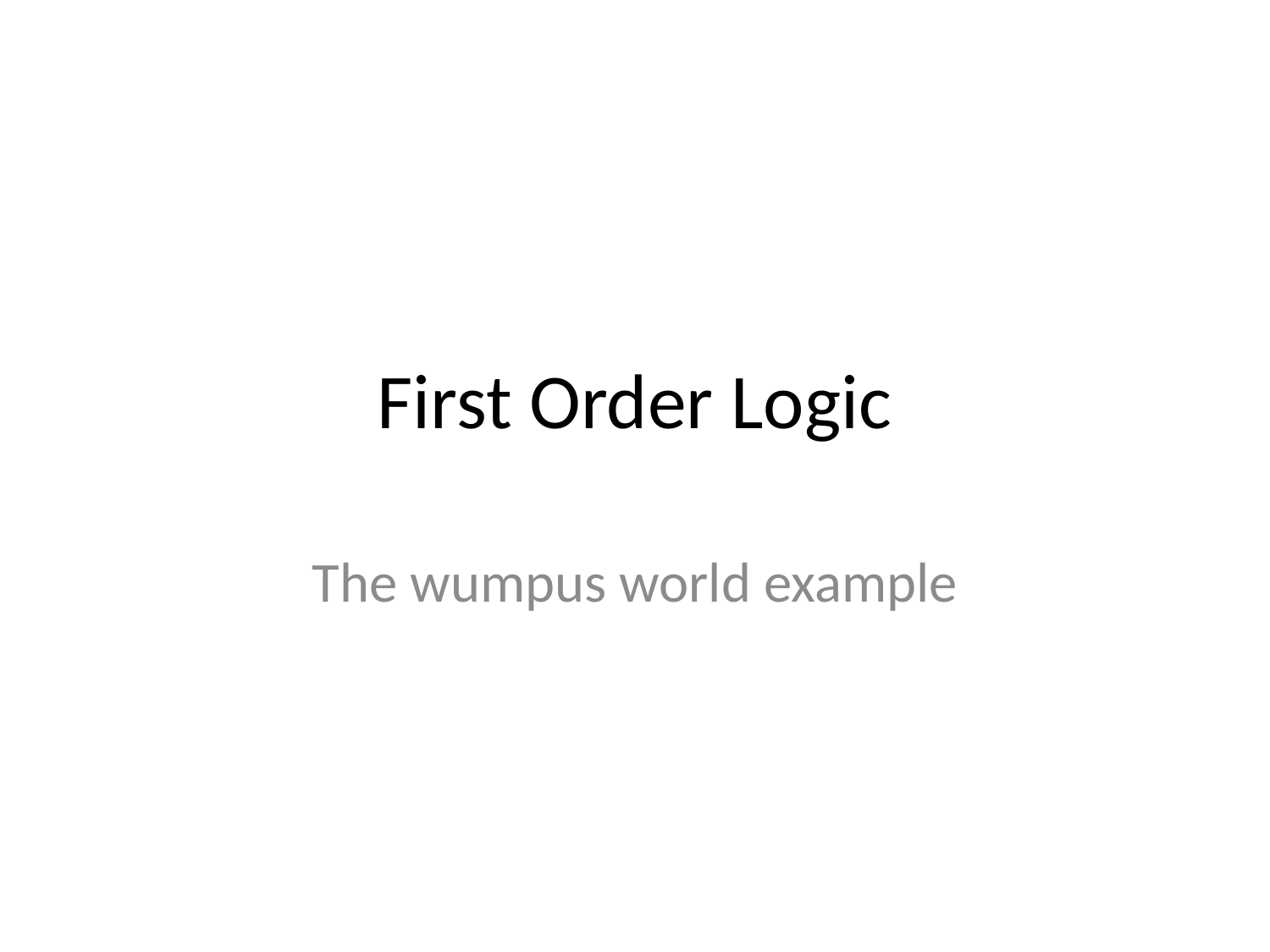

# First Order Logic
The wumpus world example